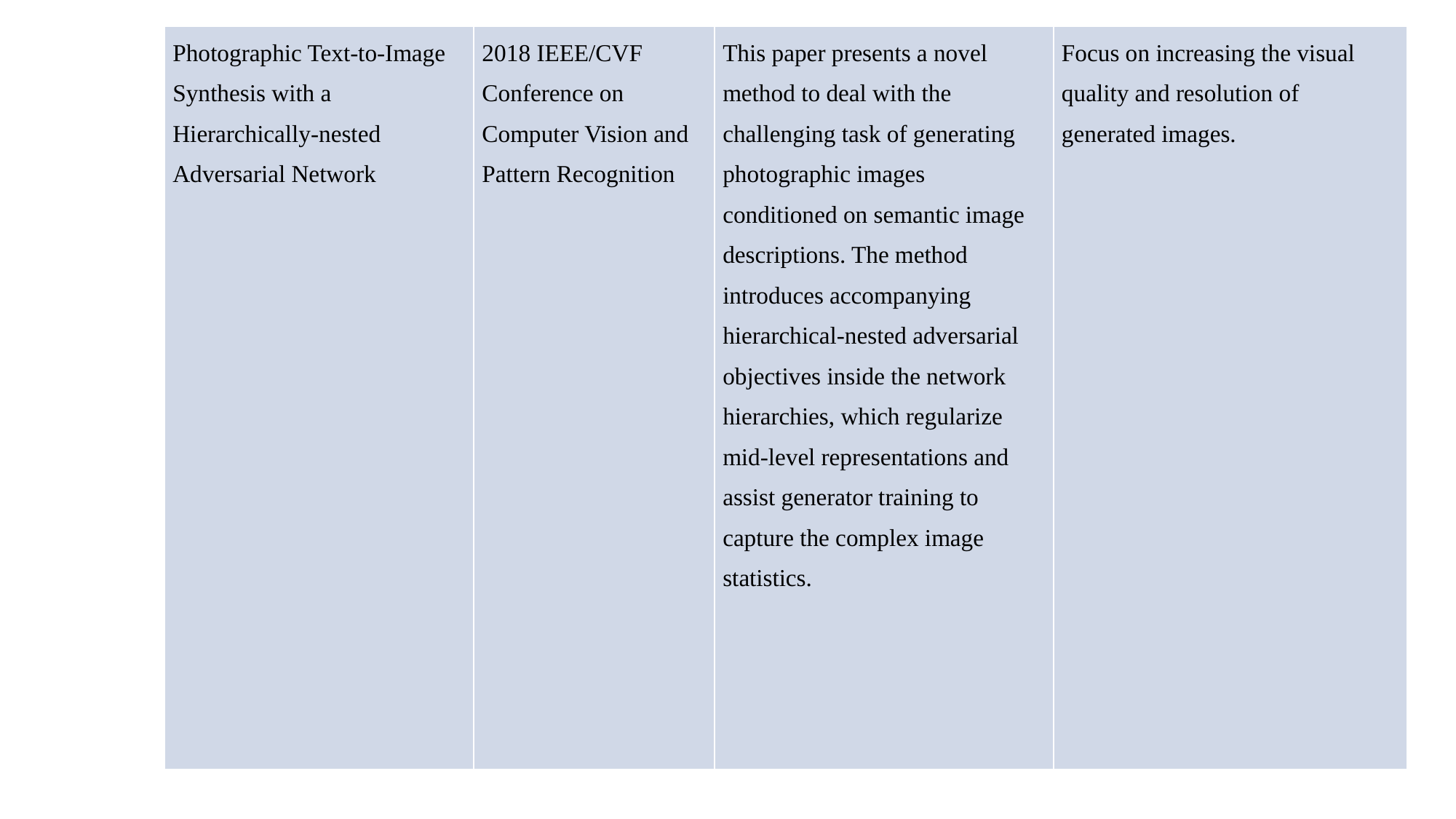

| Photographic Text-to-Image Synthesis with a Hierarchically-nested Adversarial Network | 2018 IEEE/CVF Conference on Computer Vision and Pattern Recognition | This paper presents a novel method to deal with the challenging task of generating photographic images conditioned on semantic image descriptions. The method introduces accompanying hierarchical-nested adversarial objectives inside the network hierarchies, which regularize mid-level representations and assist generator training to capture the complex image statistics. | Focus on increasing the visual quality and resolution of generated images. |
| --- | --- | --- | --- |